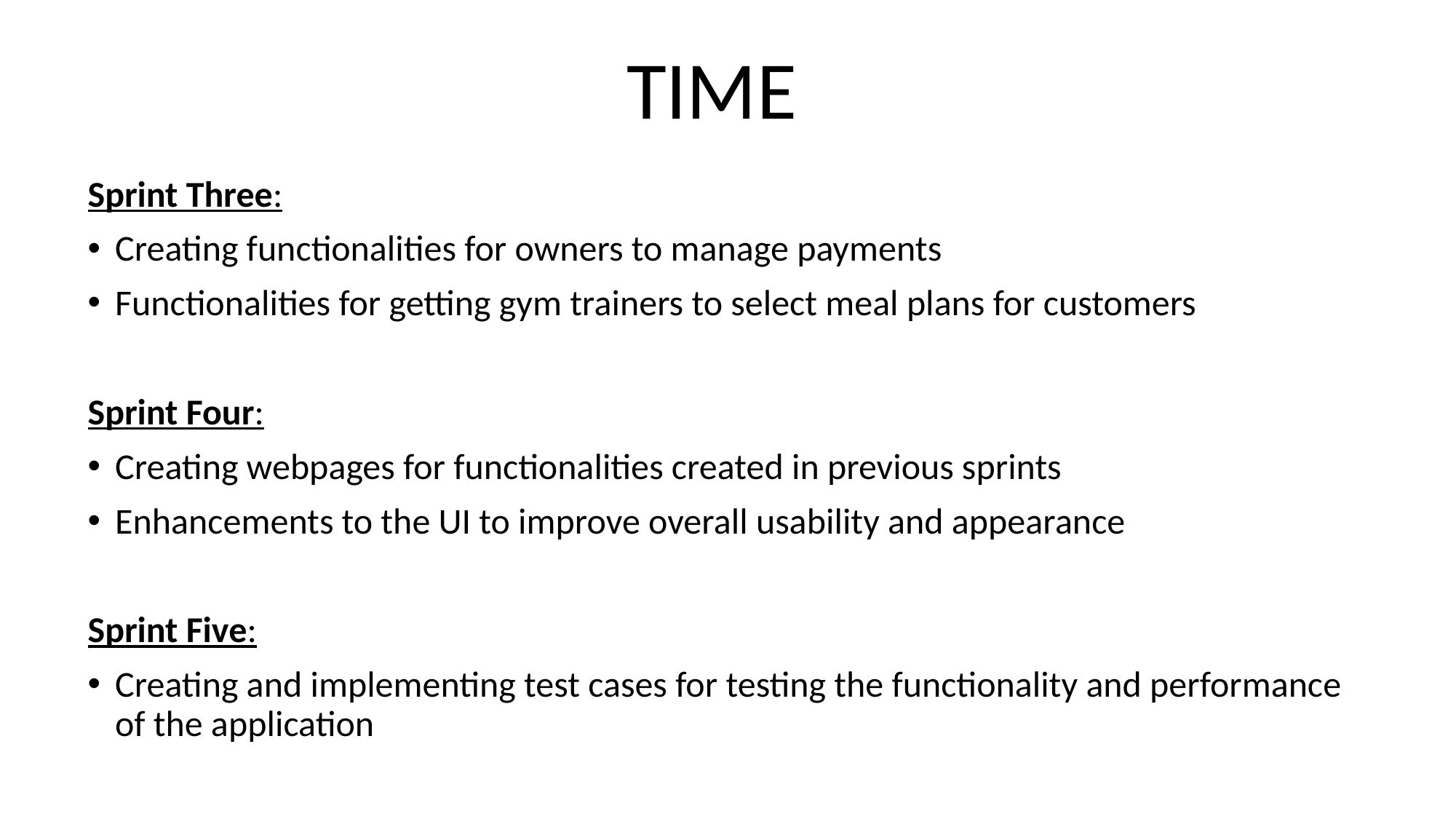

# TIME
Sprint Three:
Creating functionalities for owners to manage payments
Functionalities for getting gym trainers to select meal plans for customers

Sprint Four:
Creating webpages for functionalities created in previous sprints
Enhancements to the UI to improve overall usability and appearance

Sprint Five:
Creating and implementing test cases for testing the functionality and performance of the application